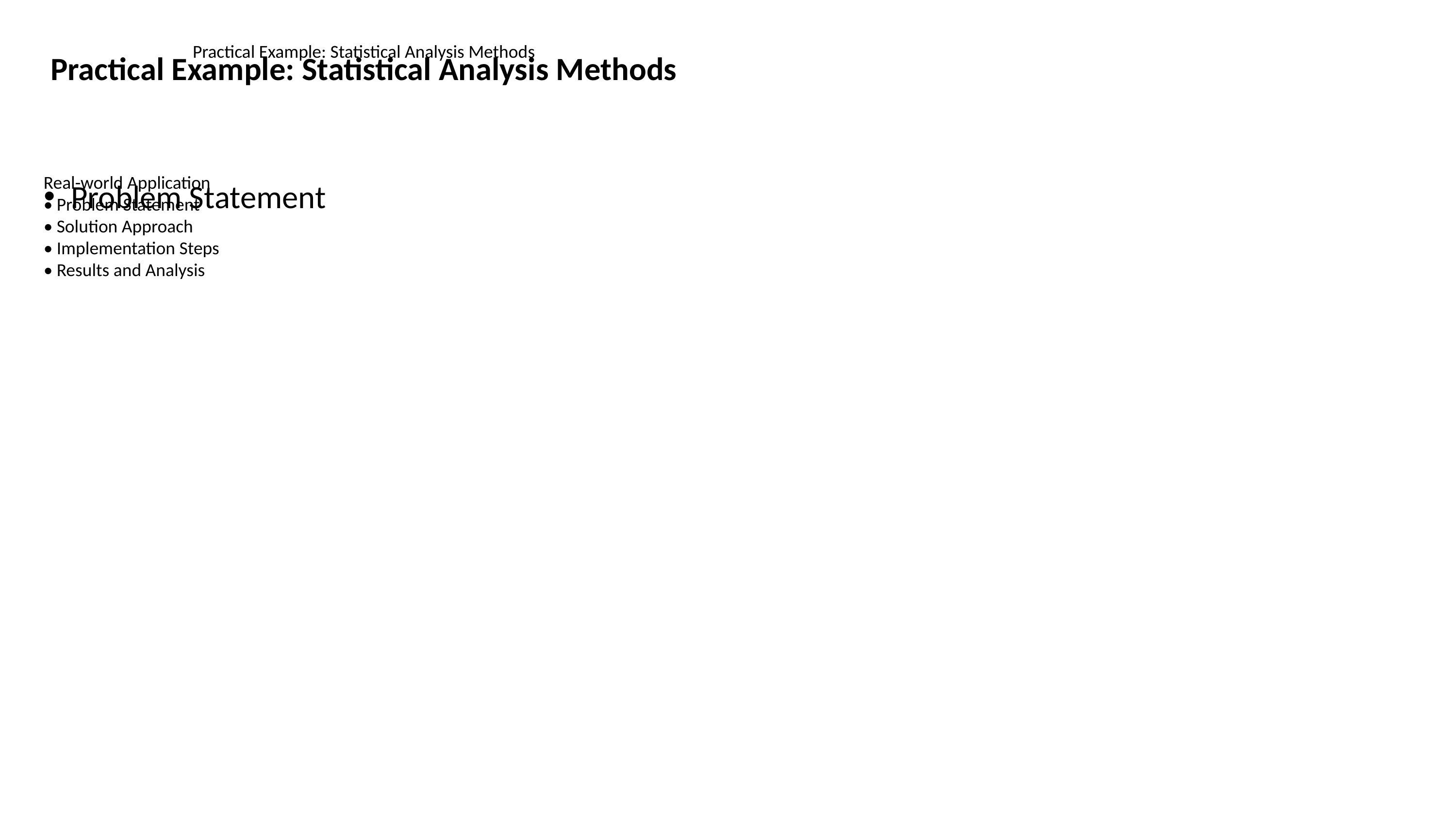

# Practical Example: Statistical Analysis Methods
Practical Example: Statistical Analysis Methods

Problem Statement

Real-world Application
• Problem Statement
• Solution Approach
• Implementation Steps
• Results and Analysis